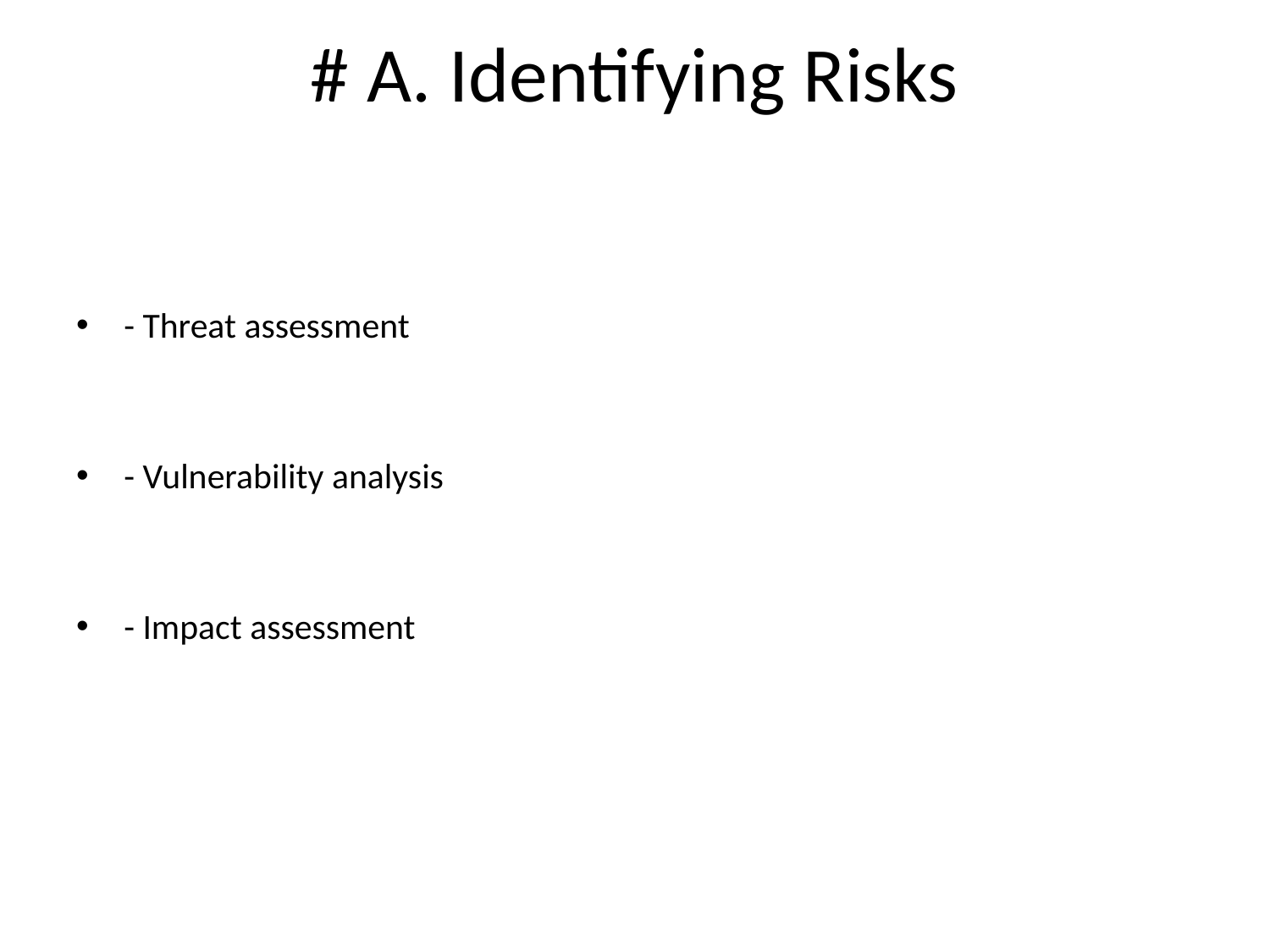

# # A. Identifying Risks

- Threat assessment

- Vulnerability analysis

- Impact assessment